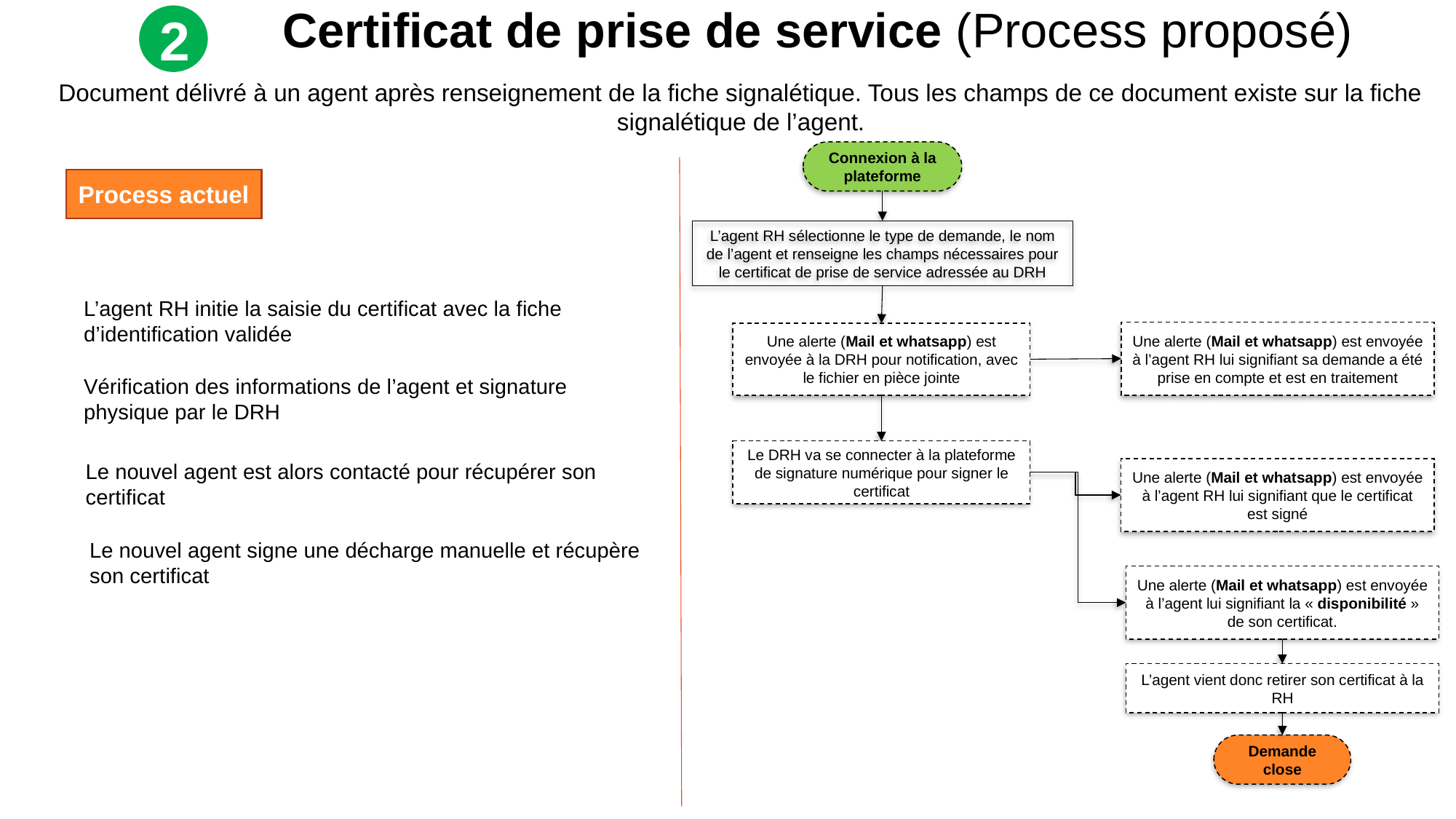

# Certificat de prise de service (Process proposé)
2
Document délivré à un agent après renseignement de la fiche signalétique. Tous les champs de ce document existe sur la fiche signalétique de l’agent.
Connexion à la plateforme
Process actuel
L’agent RH sélectionne le type de demande, le nom de l’agent et renseigne les champs nécessaires pour le certificat de prise de service adressée au DRH
L’agent RH initie la saisie du certificat avec la fiche d’identification validée
Une alerte (Mail et whatsapp) est envoyée à l’agent RH lui signifiant sa demande a été prise en compte et est en traitement
Une alerte (Mail et whatsapp) est envoyée à la DRH pour notification, avec le fichier en pièce jointe
Vérification des informations de l’agent et signature physique par le DRH
Le DRH va se connecter à la plateforme de signature numérique pour signer le certificat
Le nouvel agent est alors contacté pour récupérer son certificat
Une alerte (Mail et whatsapp) est envoyée à l’agent RH lui signifiant que le certificat est signé
Le nouvel agent signe une décharge manuelle et récupère son certificat
Une alerte (Mail et whatsapp) est envoyée à l’agent lui signifiant la « disponibilité » de son certificat.
L’agent vient donc retirer son certificat à la RH
Demande close